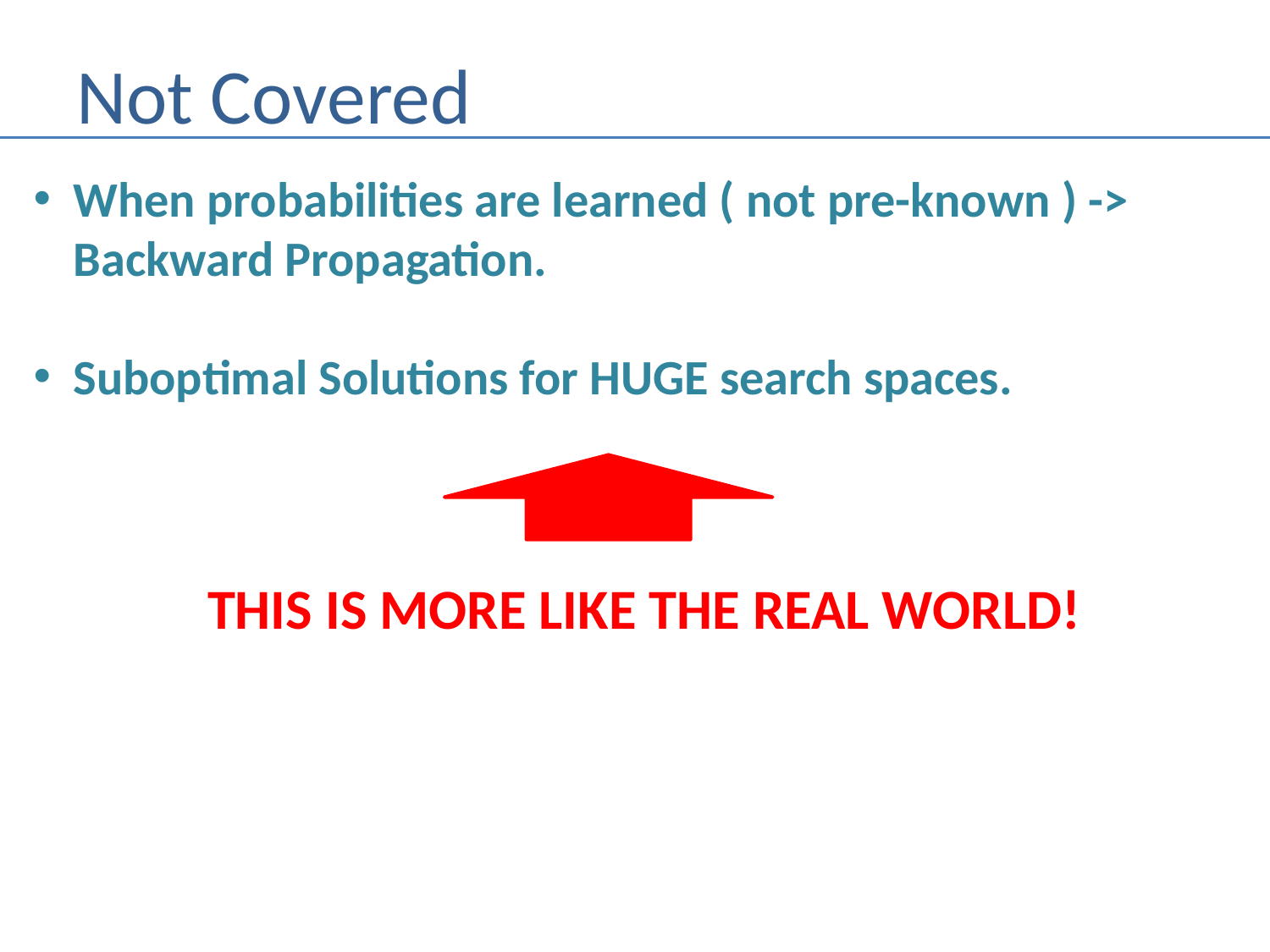

# Not Covered
When probabilities are learned ( not pre-known ) -> Backward Propagation.

Suboptimal Solutions for HUGE search spaces.

THIS IS MORE LIKE THE REAL WORLD!